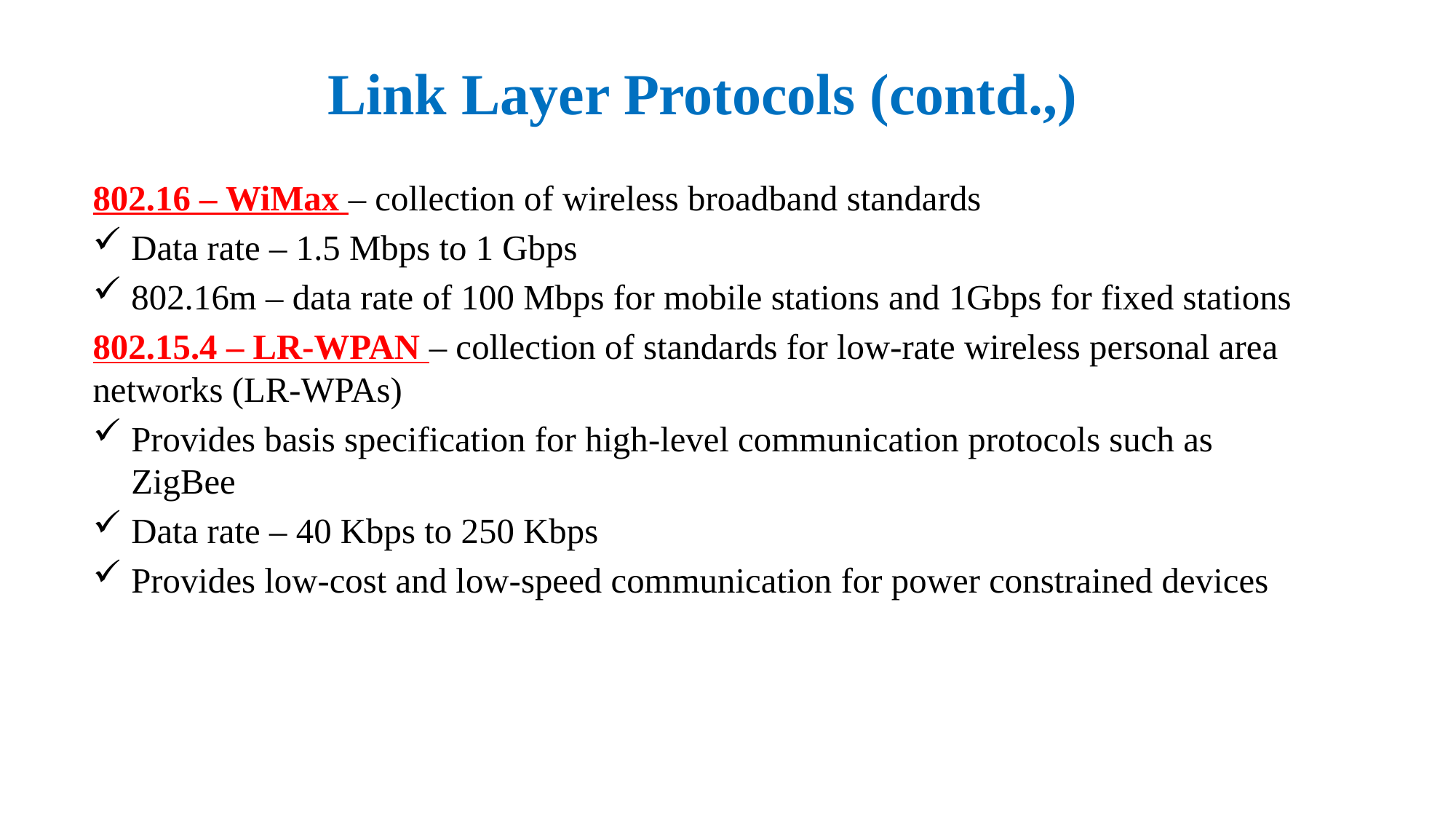

# Link Layer Protocols (contd.,)
802.16 – WiMax – collection of wireless broadband standards
Data rate – 1.5 Mbps to 1 Gbps
802.16m – data rate of 100 Mbps for mobile stations and 1Gbps for fixed stations
802.15.4 – LR-WPAN – collection of standards for low-rate wireless personal area networks (LR-WPAs)
Provides basis specification for high-level communication protocols such as ZigBee
Data rate – 40 Kbps to 250 Kbps
Provides low-cost and low-speed communication for power constrained devices